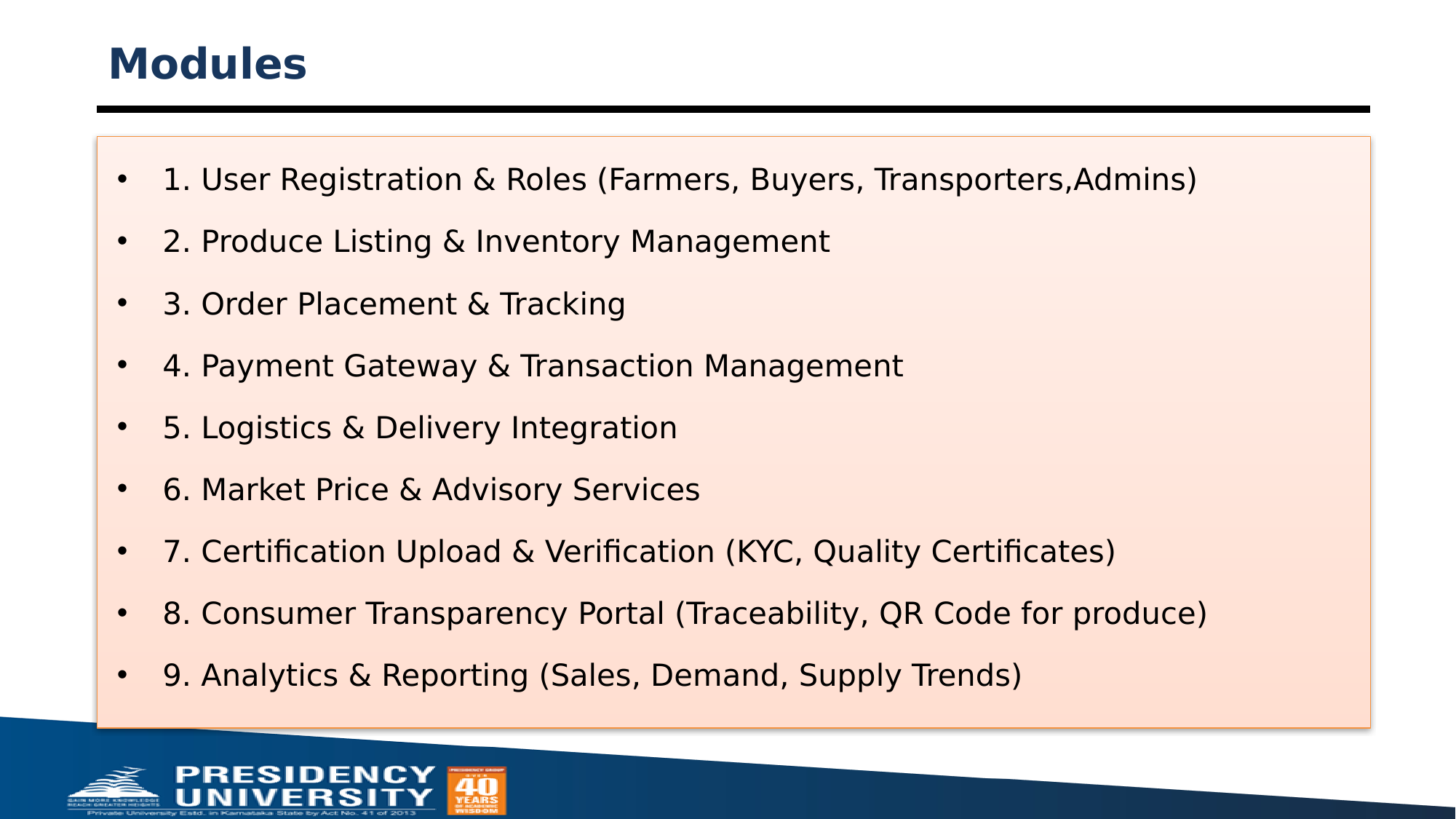

# Modules
1. User Registration & Roles (Farmers, Buyers, Transporters,Admins)
2. Produce Listing & Inventory Management
3. Order Placement & Tracking
4. Payment Gateway & Transaction Management
5. Logistics & Delivery Integration
6. Market Price & Advisory Services
7. Certification Upload & Verification (KYC, Quality Certificates)
8. Consumer Transparency Portal (Traceability, QR Code for produce)
9. Analytics & Reporting (Sales, Demand, Supply Trends)